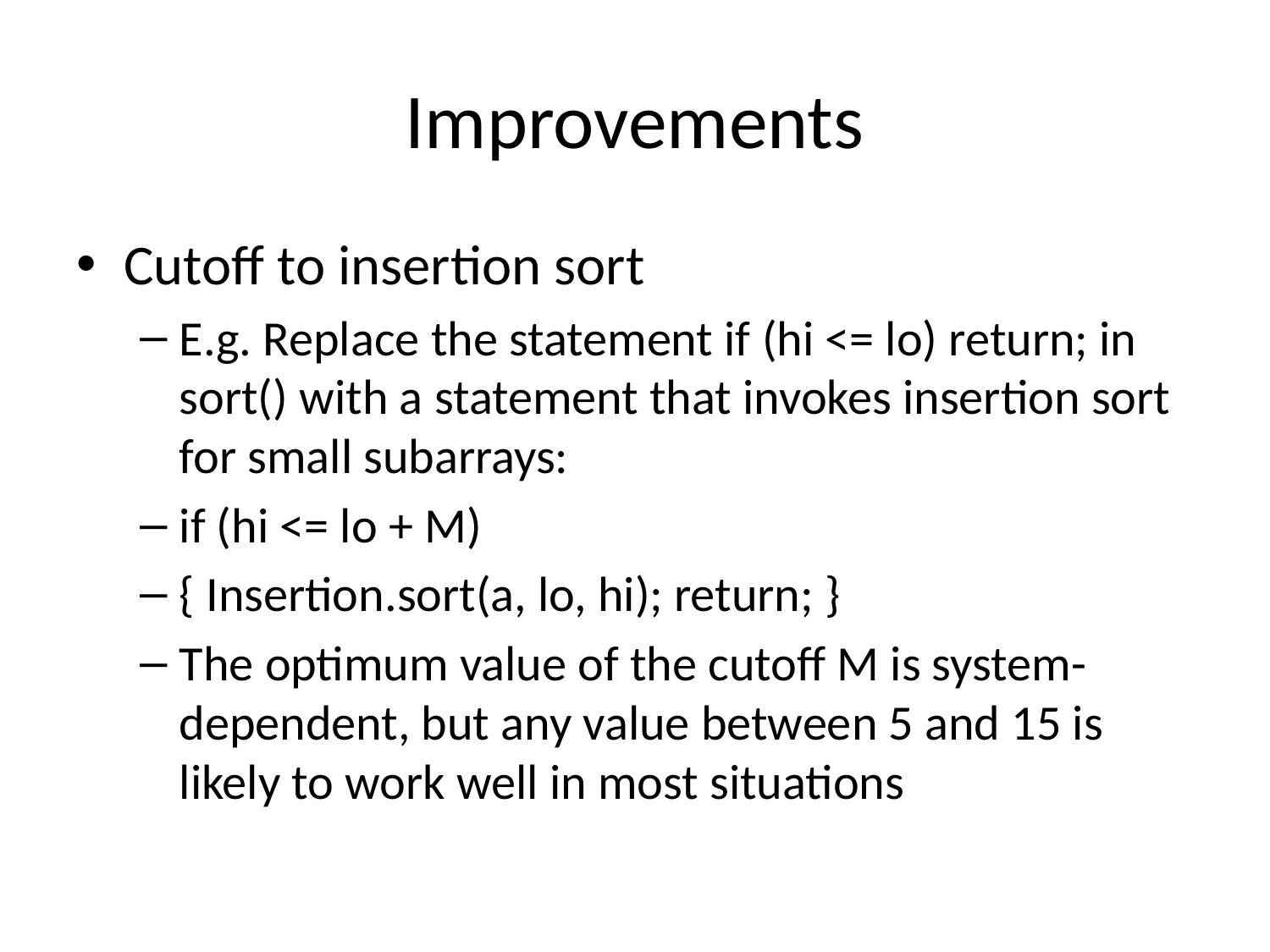

# Improvements
Cutoff to insertion sort
E.g. Replace the statement if (hi <= lo) return; in sort() with a statement that invokes insertion sort for small subarrays:
if (hi <= lo + M)
{ Insertion.sort(a, lo, hi); return; }
The optimum value of the cutoff M is system-dependent, but any value between 5 and 15 is likely to work well in most situations